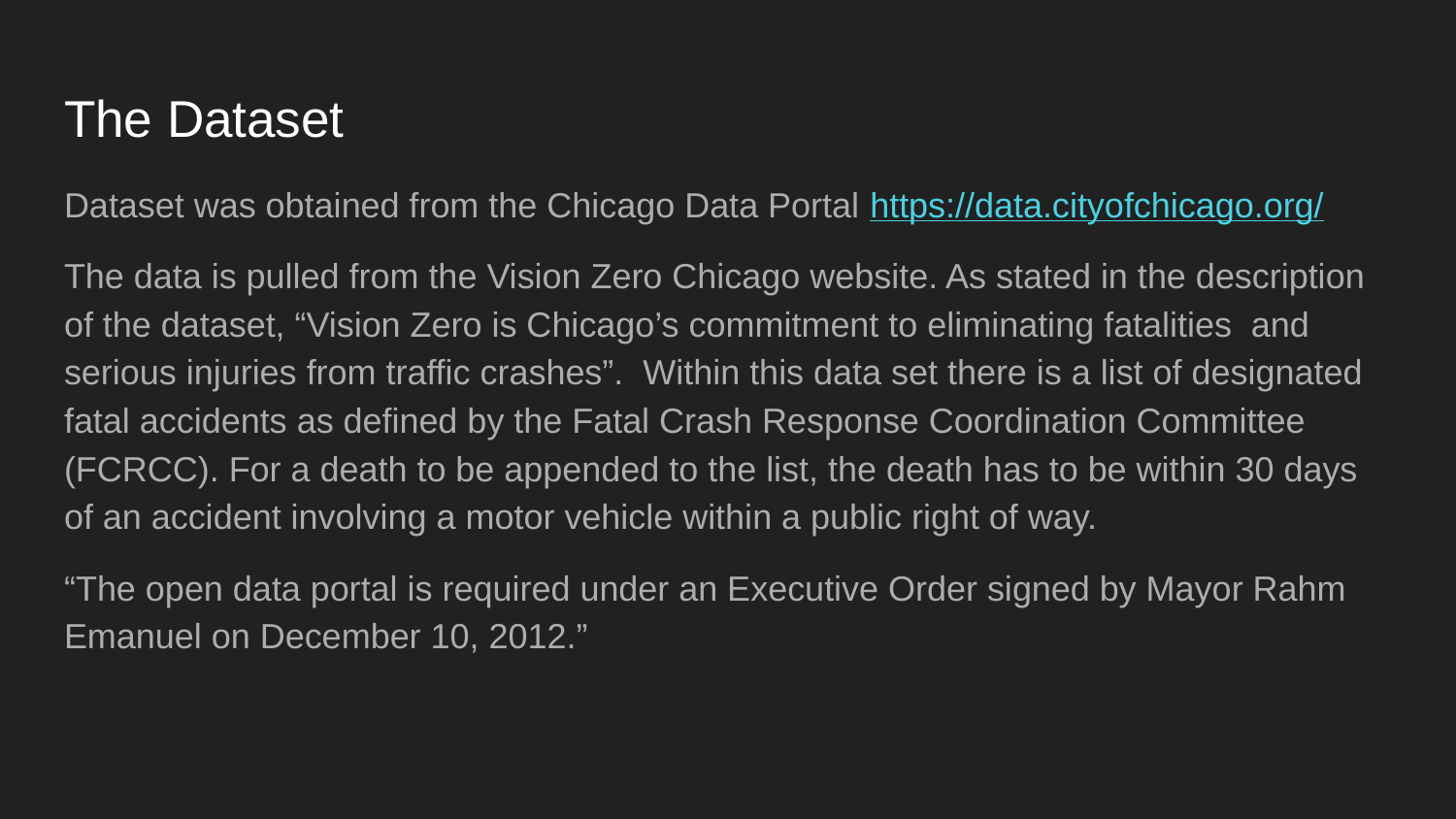

# The Dataset
Dataset was obtained from the Chicago Data Portal https://data.cityofchicago.org/
The data is pulled from the Vision Zero Chicago website. As stated in the description of the dataset, “Vision Zero is Chicago’s commitment to eliminating fatalities  and serious injuries from traffic crashes”.  Within this data set there is a list of designated fatal accidents as defined by the Fatal Crash Response Coordination Committee (FCRCC). For a death to be appended to the list, the death has to be within 30 days of an accident involving a motor vehicle within a public right of way.
“The open data portal is required under an Executive Order signed by Mayor Rahm Emanuel on December 10, 2012.”